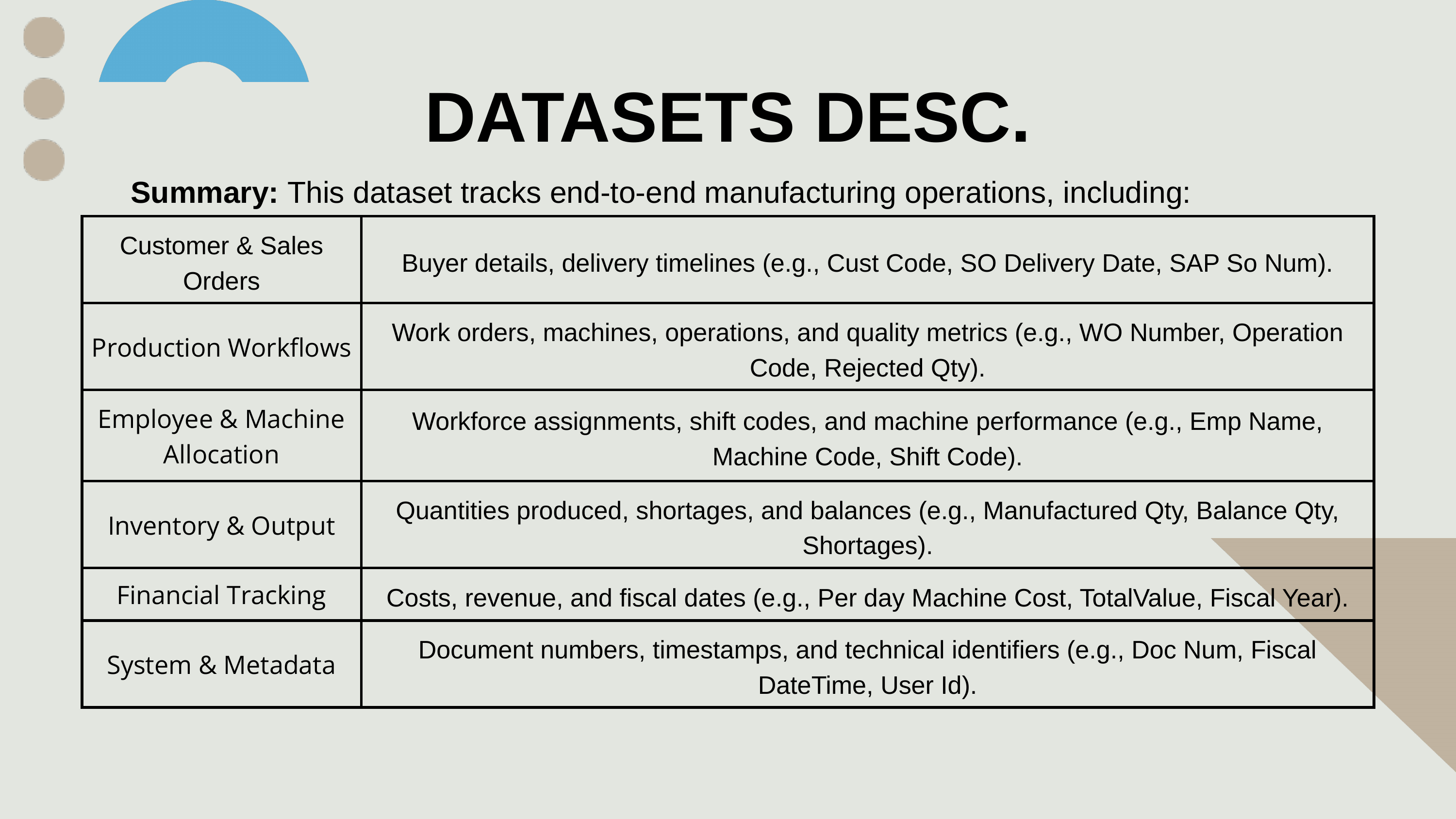

DATASETS DESC.
Summary: This dataset tracks end-to-end manufacturing operations, including:
| Customer & Sales Orders | Buyer details, delivery timelines (e.g., Cust Code, SO Delivery Date, SAP So Num). |
| --- | --- |
| Production Workflows | Work orders, machines, operations, and quality metrics (e.g., WO Number, Operation Code, Rejected Qty). |
| Employee & Machine Allocation | Workforce assignments, shift codes, and machine performance (e.g., Emp Name, Machine Code, Shift Code). |
| Inventory & Output | Quantities produced, shortages, and balances (e.g., Manufactured Qty, Balance Qty, Shortages). |
| Financial Tracking | Costs, revenue, and fiscal dates (e.g., Per day Machine Cost, TotalValue, Fiscal Year). |
| System & Metadata | Document numbers, timestamps, and technical identifiers (e.g., Doc Num, Fiscal DateTime, User Id). |